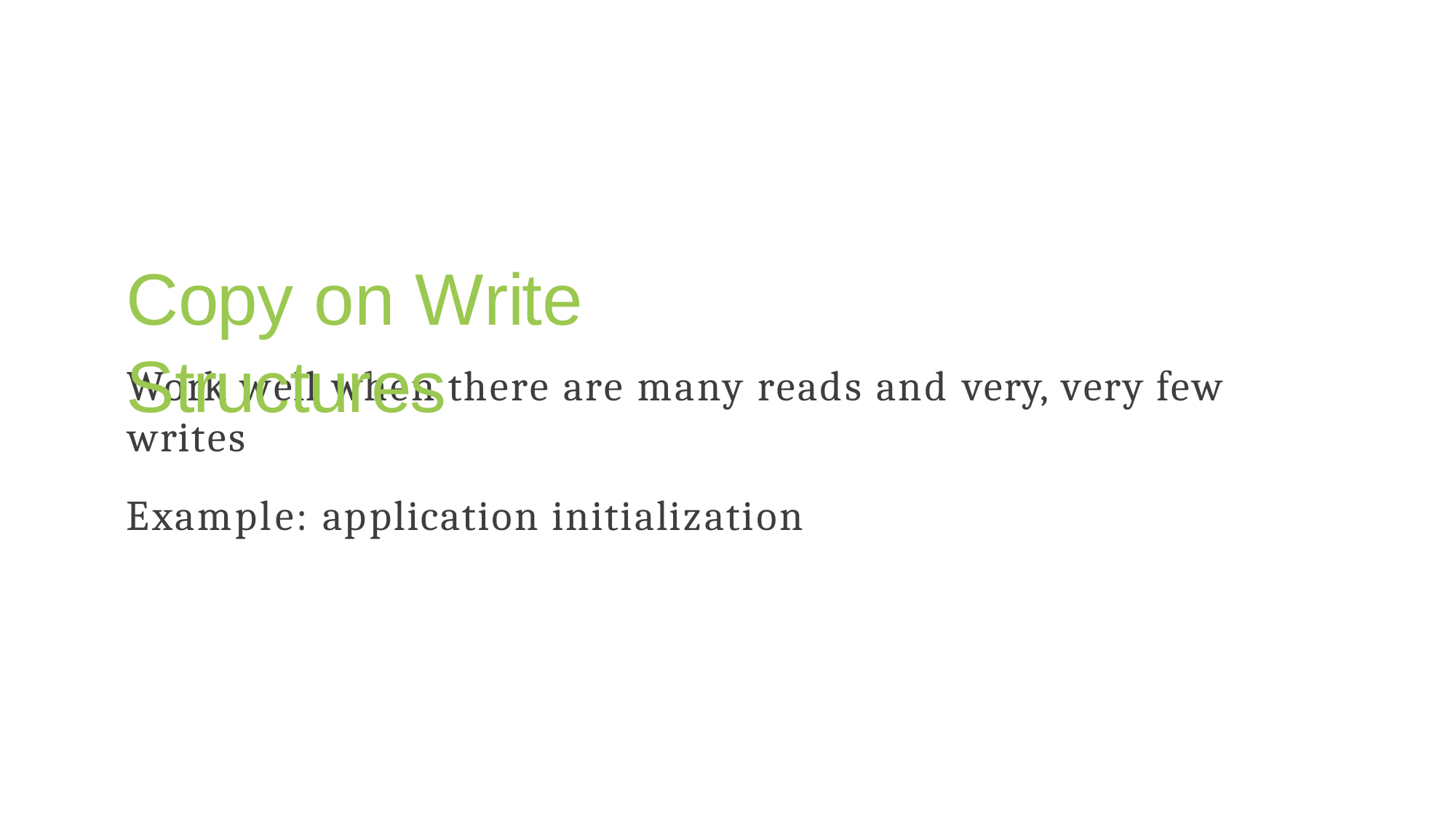

# Copy on Write Structures
Work well when there are many reads and very, very few  writes
Example: application initialization
21